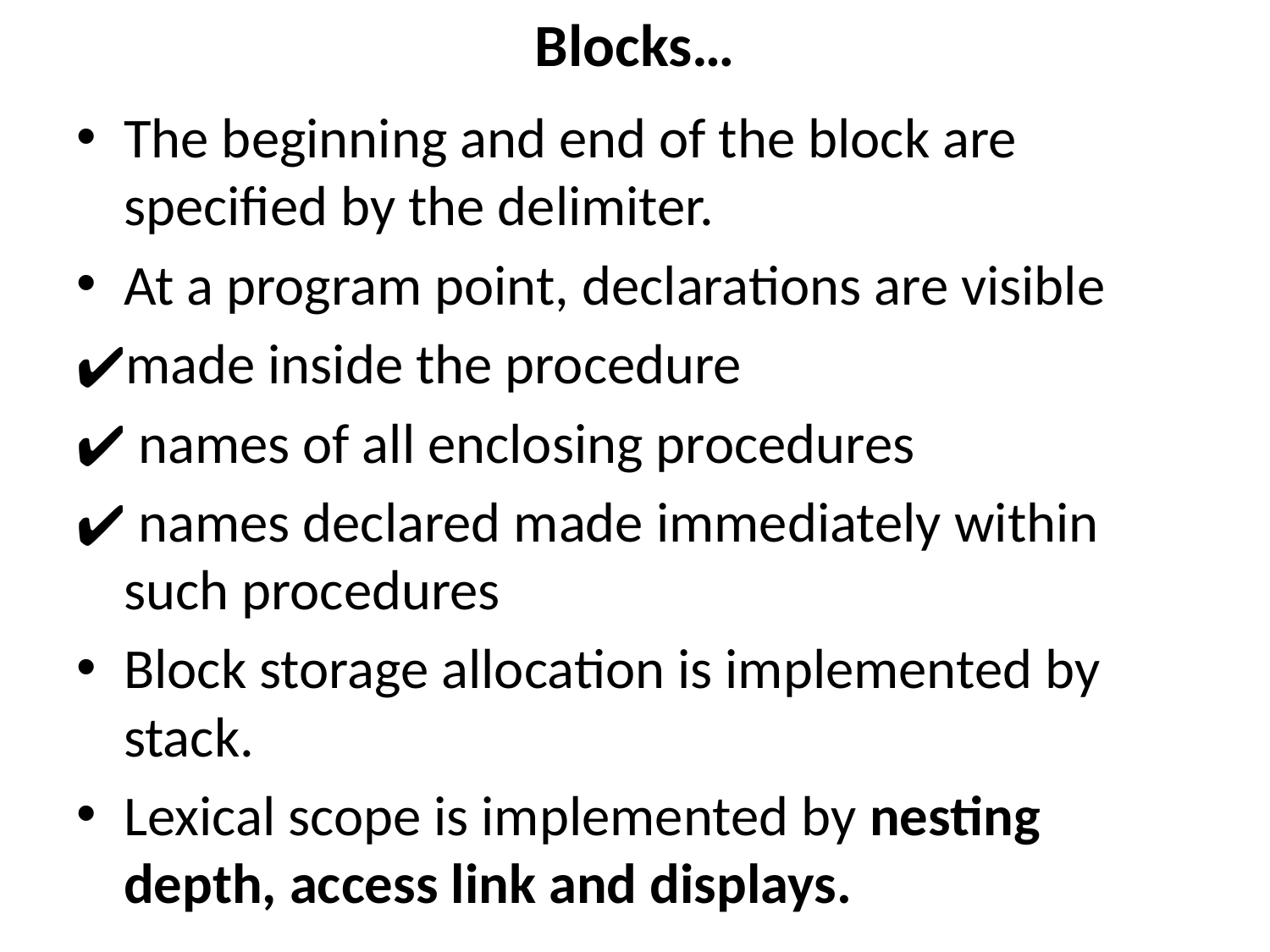

# Blocks…
The beginning and end of the block are specified by the delimiter.
At a program point, declarations are visible
made inside the procedure
 names of all enclosing procedures
 names declared made immediately within such procedures
Block storage allocation is implemented by stack.
Lexical scope is implemented by nesting depth, access link and displays.